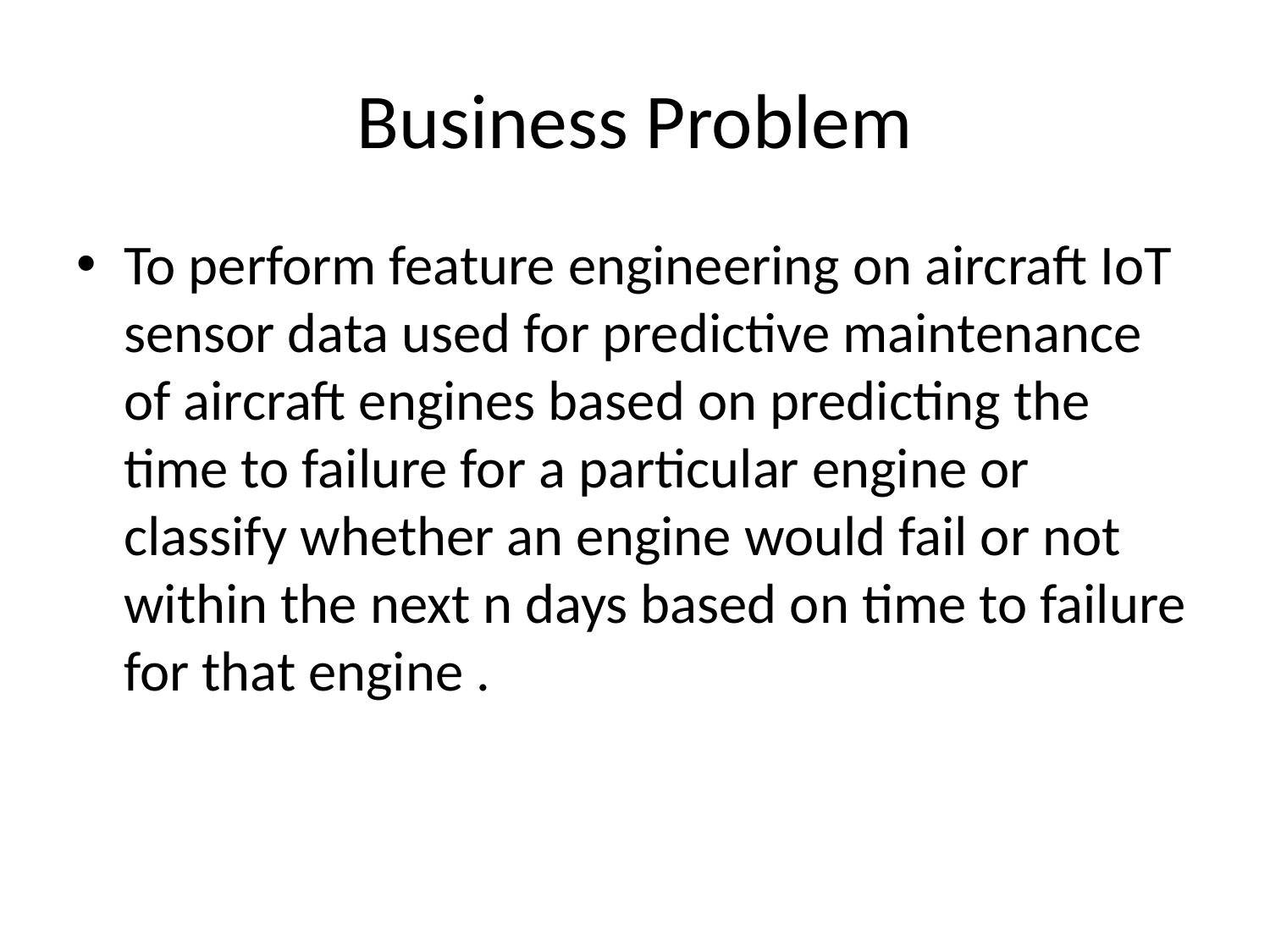

# Business Problem
To perform feature engineering on aircraft IoT sensor data used for predictive maintenance of aircraft engines based on predicting the time to failure for a particular engine or classify whether an engine would fail or not within the next n days based on time to failure for that engine .